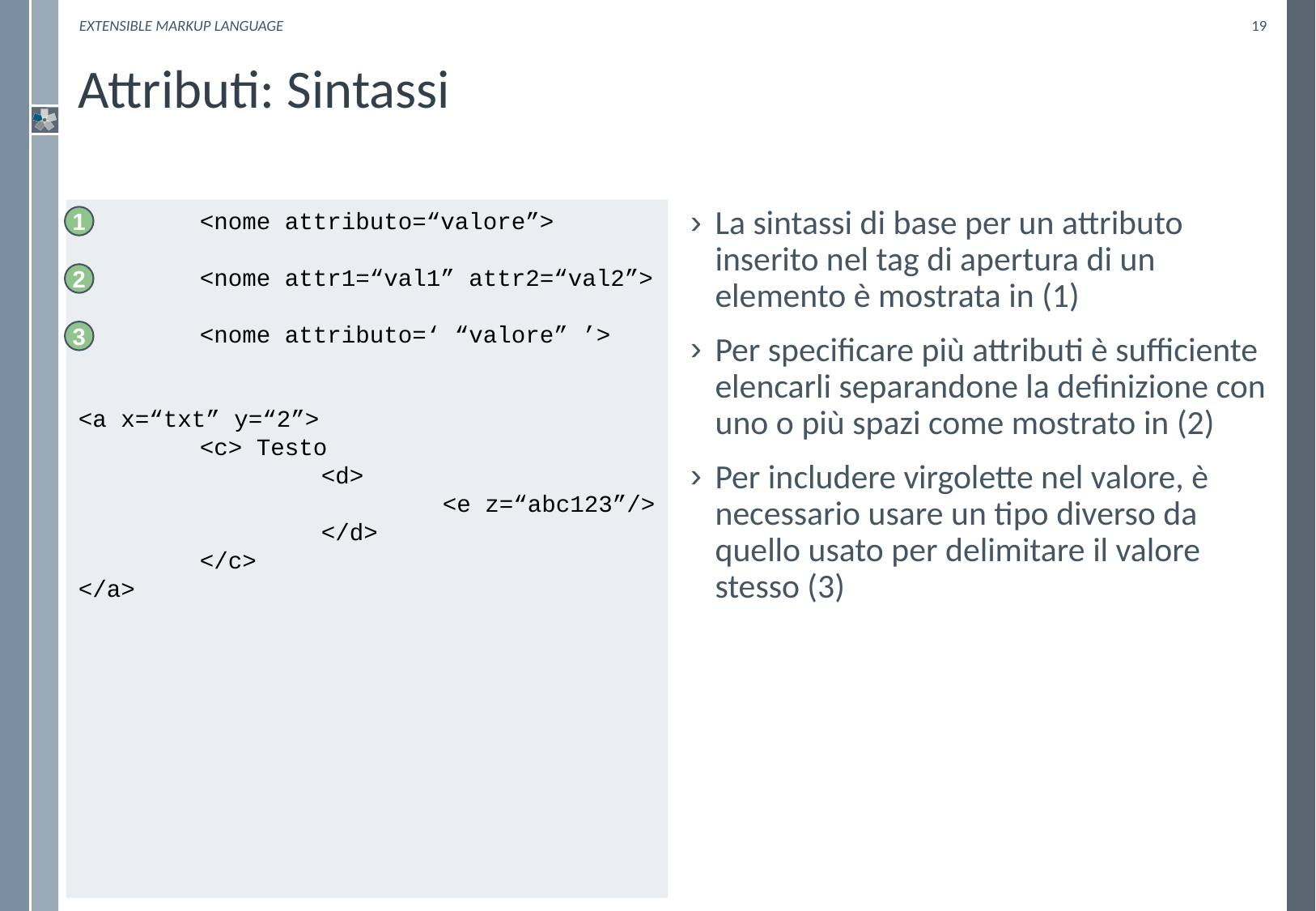

eXtensible Markup Language
19
# Attributi: Sintassi
La sintassi di base per un attributo inserito nel tag di apertura di un elemento è mostrata in (1)
Per specificare più attributi è sufficiente elencarli separandone la definizione con uno o più spazi come mostrato in (2)
Per includere virgolette nel valore, è necessario usare un tipo diverso da quello usato per delimitare il valore stesso (3)
	<nome attributo=“valore”>

	<nome attr1=“val1” attr2=“val2”>

	<nome attributo=‘ “valore” ’>

<a x=“txt” y=“2”>
	<c> Testo
		<d>
			<e z=“abc123”/>
		</d>
	</c>
</a>

1
2
3